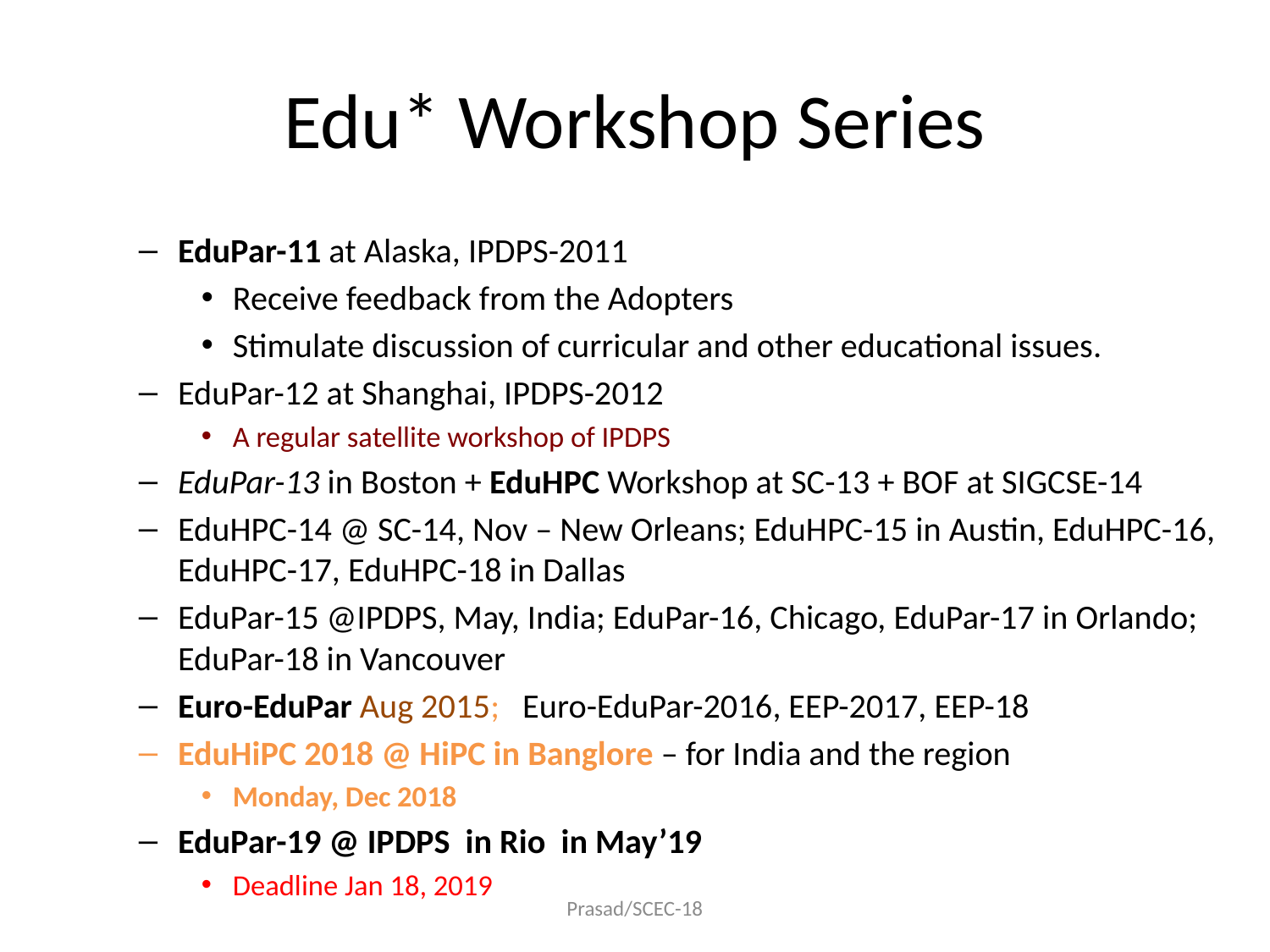

# Edu* Workshop Series
EduPar-11 at Alaska, IPDPS-2011
Receive feedback from the Adopters
Stimulate discussion of curricular and other educational issues.
EduPar-12 at Shanghai, IPDPS-2012
A regular satellite workshop of IPDPS
EduPar-13 in Boston + EduHPC Workshop at SC-13 + BOF at SIGCSE-14
EduHPC-14 @ SC-14, Nov – New Orleans; EduHPC-15 in Austin, EduHPC-16, EduHPC-17, EduHPC-18 in Dallas
EduPar-15 @IPDPS, May, India; EduPar-16, Chicago, EduPar-17 in Orlando; EduPar-18 in Vancouver
Euro-EduPar Aug 2015;   Euro-EduPar-2016, EEP-2017, EEP-18
EduHiPC 2018 @ HiPC in Banglore – for India and the region
Monday, Dec 2018
EduPar-19 @ IPDPS  in Rio  in May’19
Deadline Jan 18, 2019

Prasad/SCEC-18